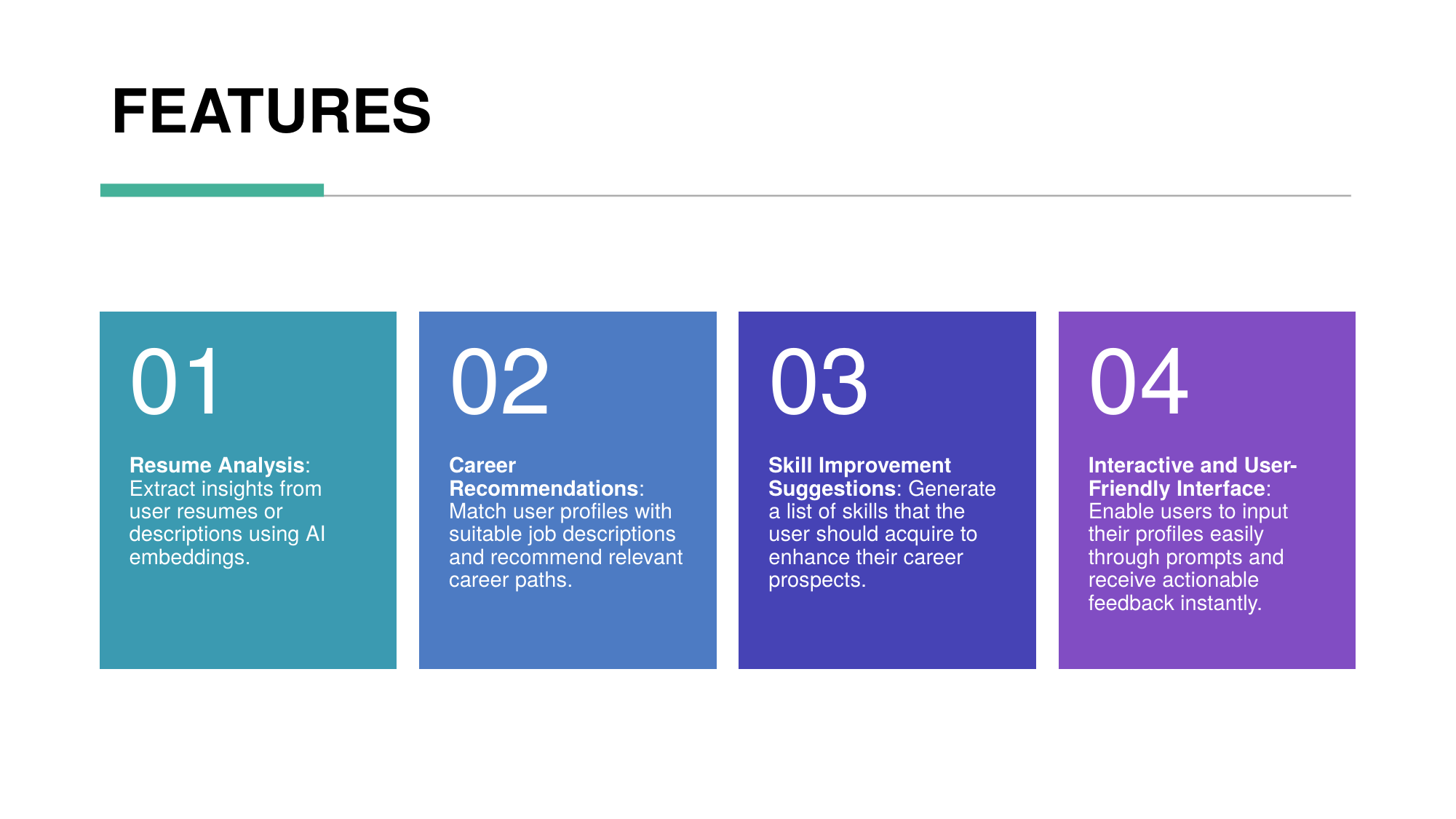

# FEATURES

Resume Analysis: Extract insights from user resumes or descriptions using AI embeddings.
01
Career Recommendations: Match user profiles with suitable job descriptions and recommend relevant career paths.
02
Skill Improvement Suggestions: Generate a list of skills that the user should acquire to enhance their career prospects.
03
Interactive and User-Friendly Interface: Enable users to input their profiles easily through prompts and receive actionable feedback instantly.
04